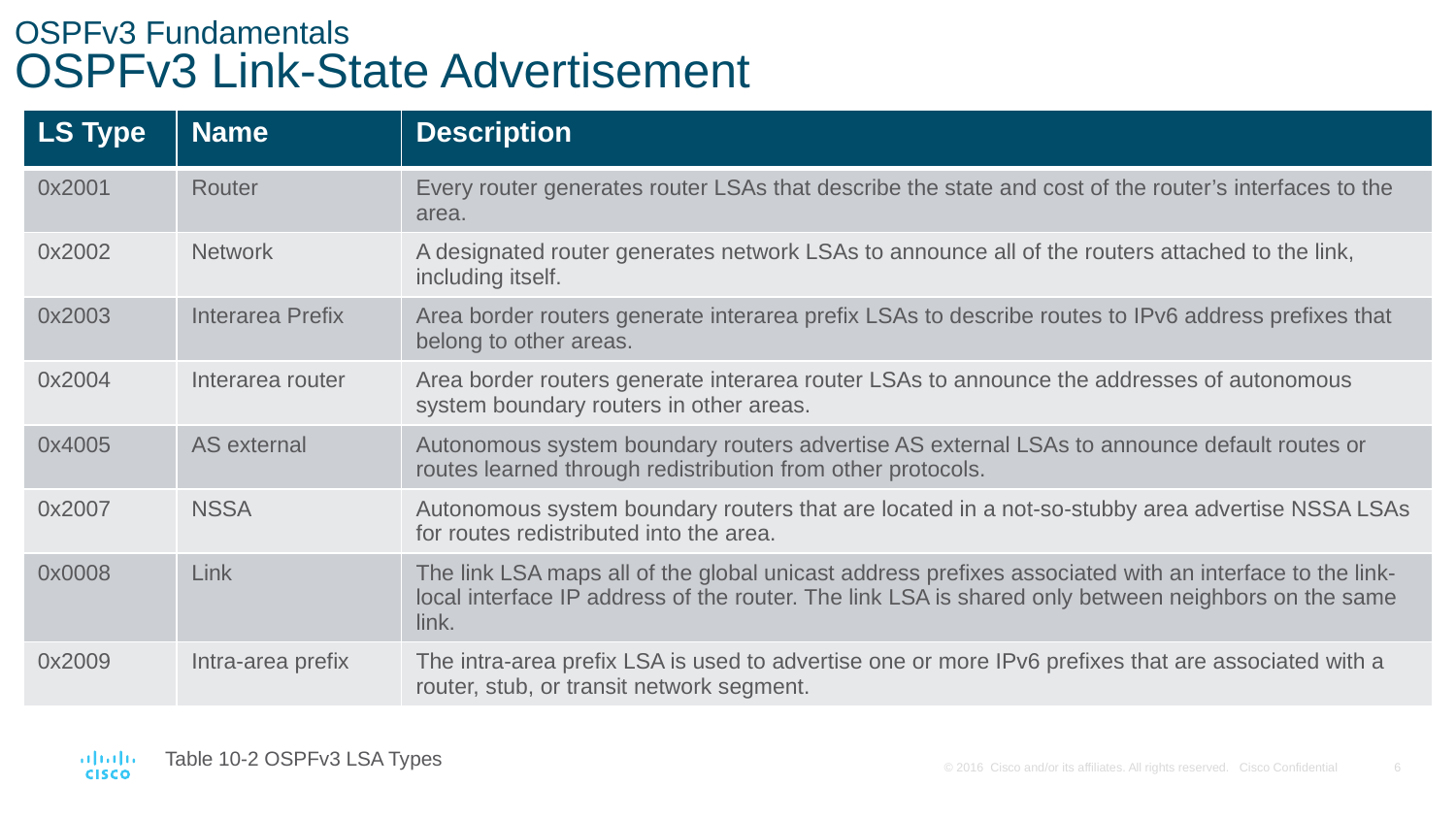

# OSPFv3 Fundamentals OSPFv3 Link-State Advertisement
| LS Type | Name | Description |
| --- | --- | --- |
| 0x2001 | Router | Every router generates router LSAs that describe the state and cost of the router’s interfaces to the area. |
| 0x2002 | Network | A designated router generates network LSAs to announce all of the routers attached to the link, including itself. |
| 0x2003 | Interarea Prefix | Area border routers generate interarea prefix LSAs to describe routes to IPv6 address prefixes that belong to other areas. |
| 0x2004 | Interarea router | Area border routers generate interarea router LSAs to announce the addresses of autonomous system boundary routers in other areas. |
| 0x4005 | AS external | Autonomous system boundary routers advertise AS external LSAs to announce default routes or routes learned through redistribution from other protocols. |
| 0x2007 | NSSA | Autonomous system boundary routers that are located in a not-so-stubby area advertise NSSA LSAs for routes redistributed into the area. |
| 0x0008 | Link | The link LSA maps all of the global unicast address prefixes associated with an interface to the link-local interface IP address of the router. The link LSA is shared only between neighbors on the same link. |
| 0x2009 | Intra-area prefix | The intra-area prefix LSA is used to advertise one or more IPv6 prefixes that are associated with a router, stub, or transit network segment. |
Table 10-2 OSPFv3 LSA Types